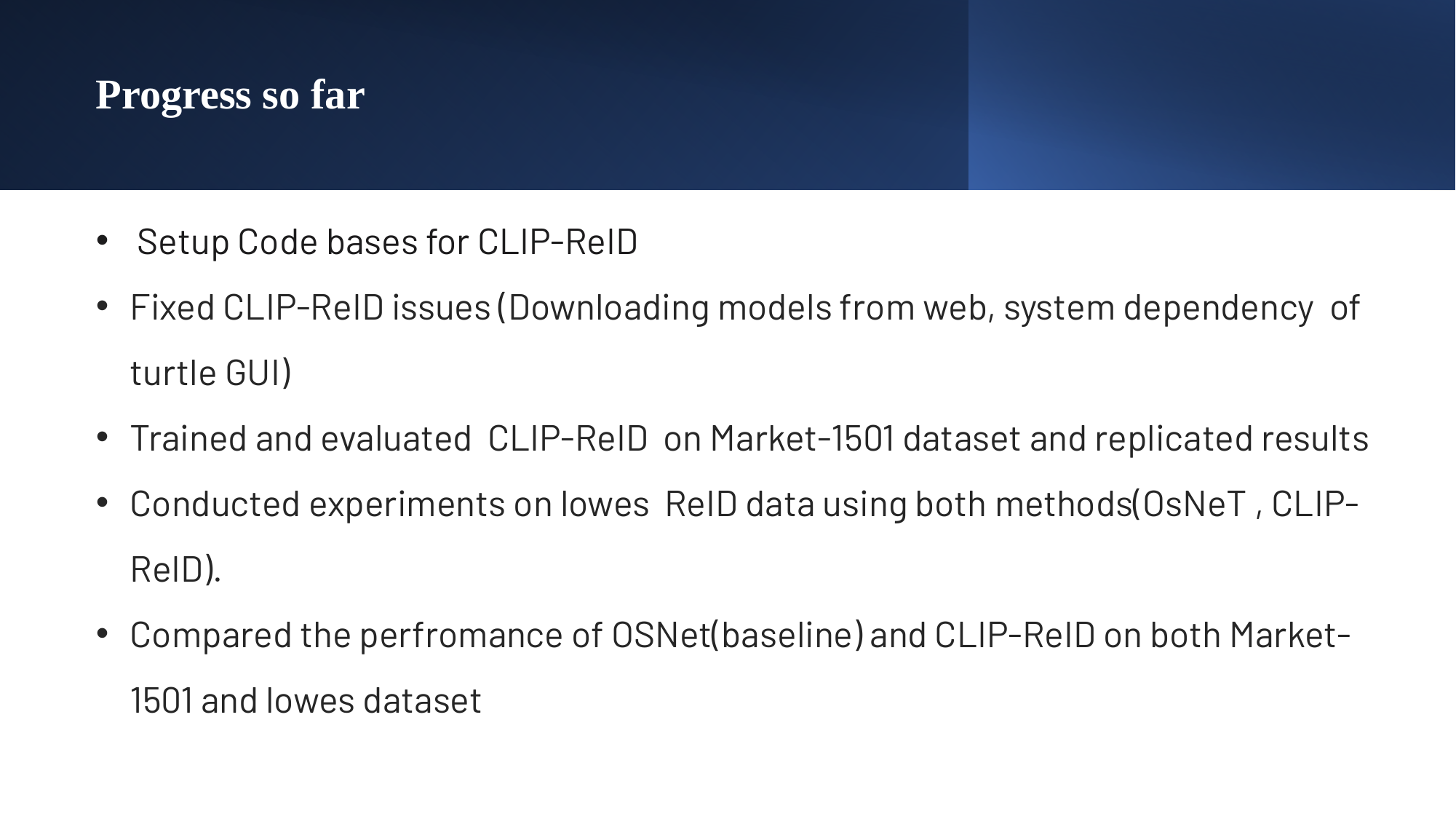

# Progress so far
 Setup Code bases for CLIP-ReID
Fixed CLIP-ReID issues (Downloading models from web, system dependency  of turtle GUI)
Trained and evaluated  CLIP-ReID  on Market-1501 dataset and replicated results
Conducted experiments on lowes  ReID data using both methods(OsNeT , CLIP-ReID).
Compared the perfromance of OSNet(baseline) and CLIP-ReID on both Market-1501 and lowes dataset